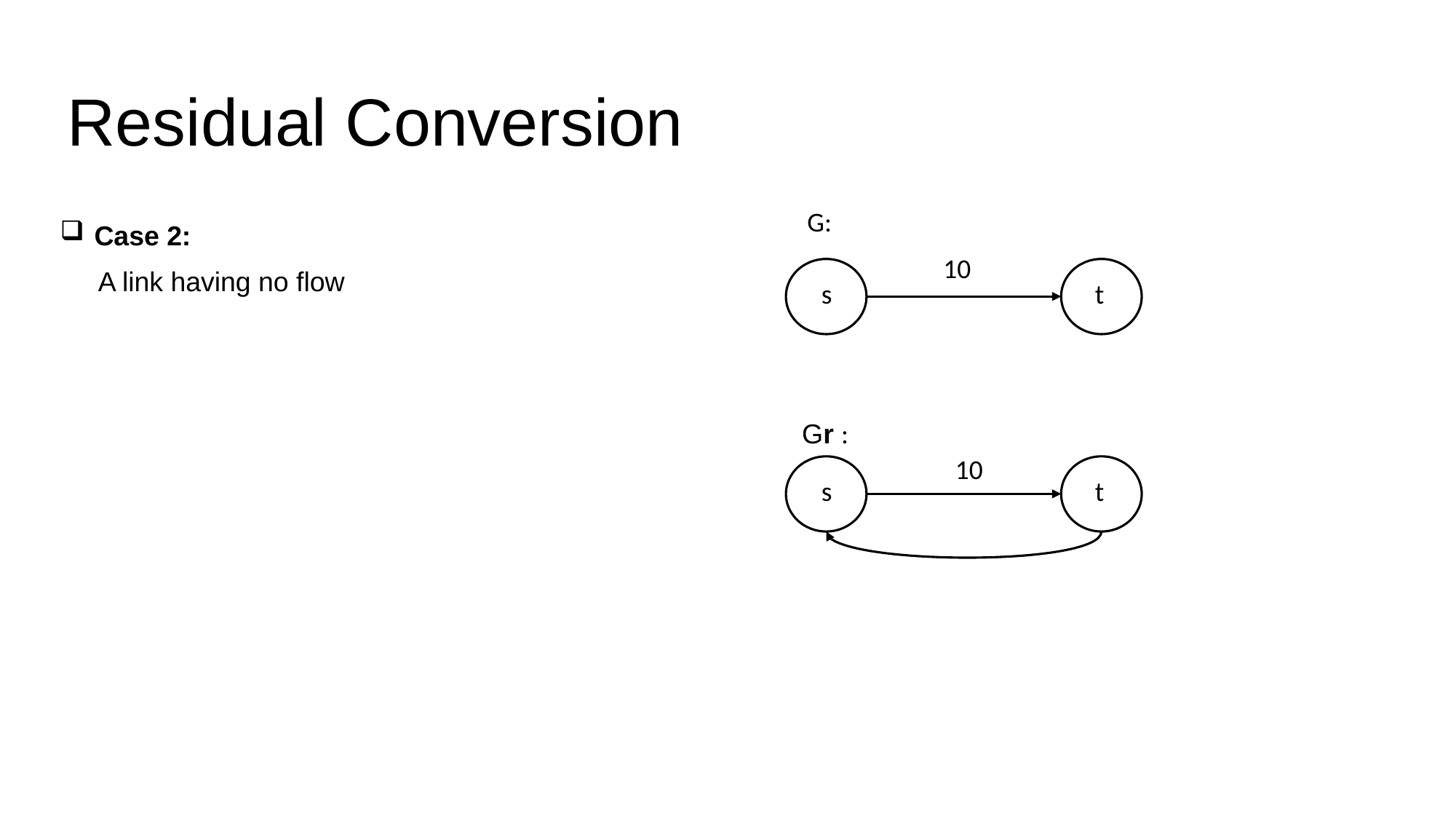

# Residual Conversion
G:
Case 2:
10
A link having no flow

s
t
Gr :
10

s
t